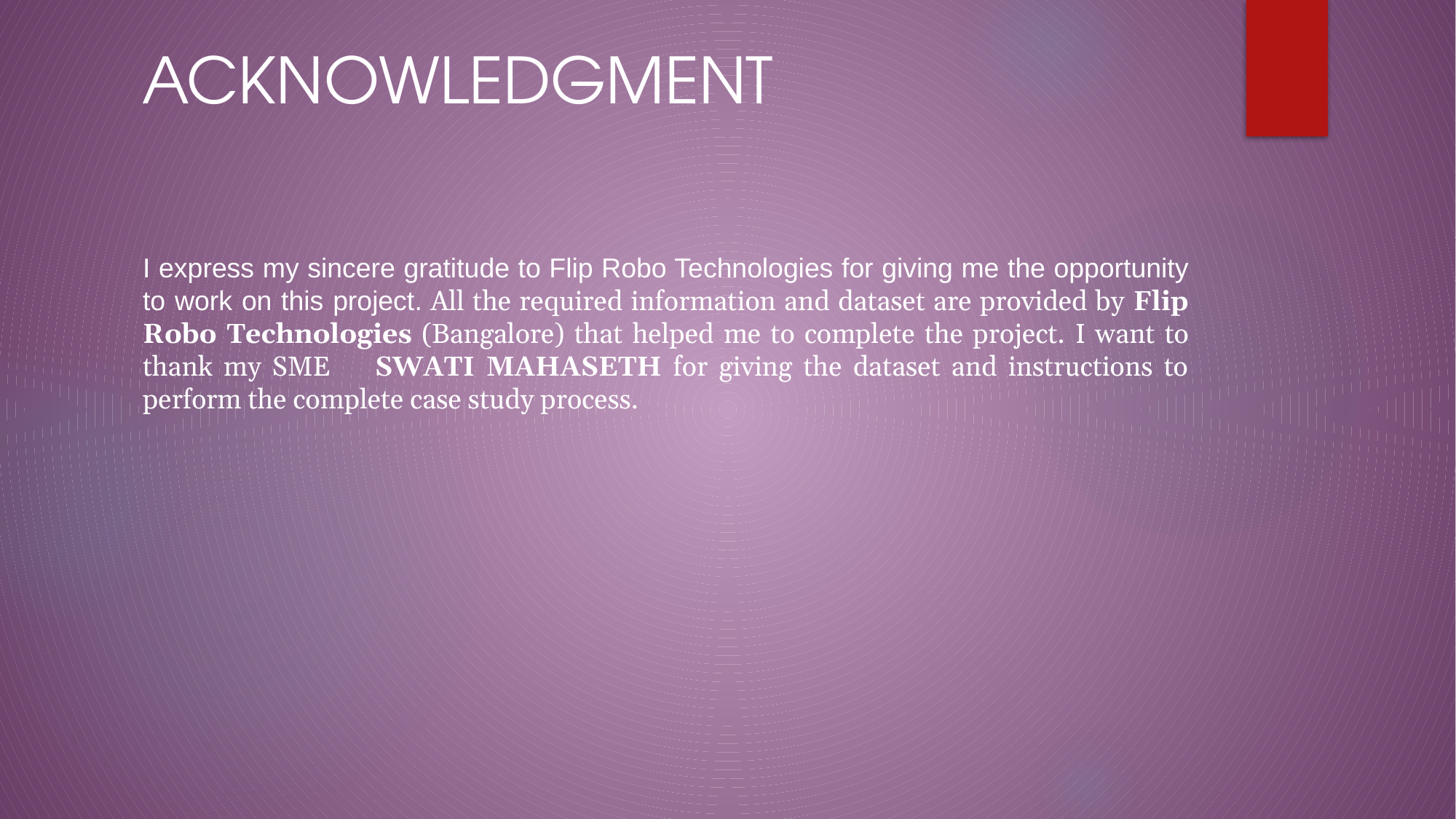

# ACKNOWLEDGMENT
I express my sincere gratitude to Flip Robo Technologies for giving me the opportunity to work on this project. All the required information and dataset are provided by Flip Robo Technologies (Bangalore) that helped me to complete the project. I want to thank my SME 	SWATI MAHASETH for giving the dataset and instructions to perform the complete case study process.